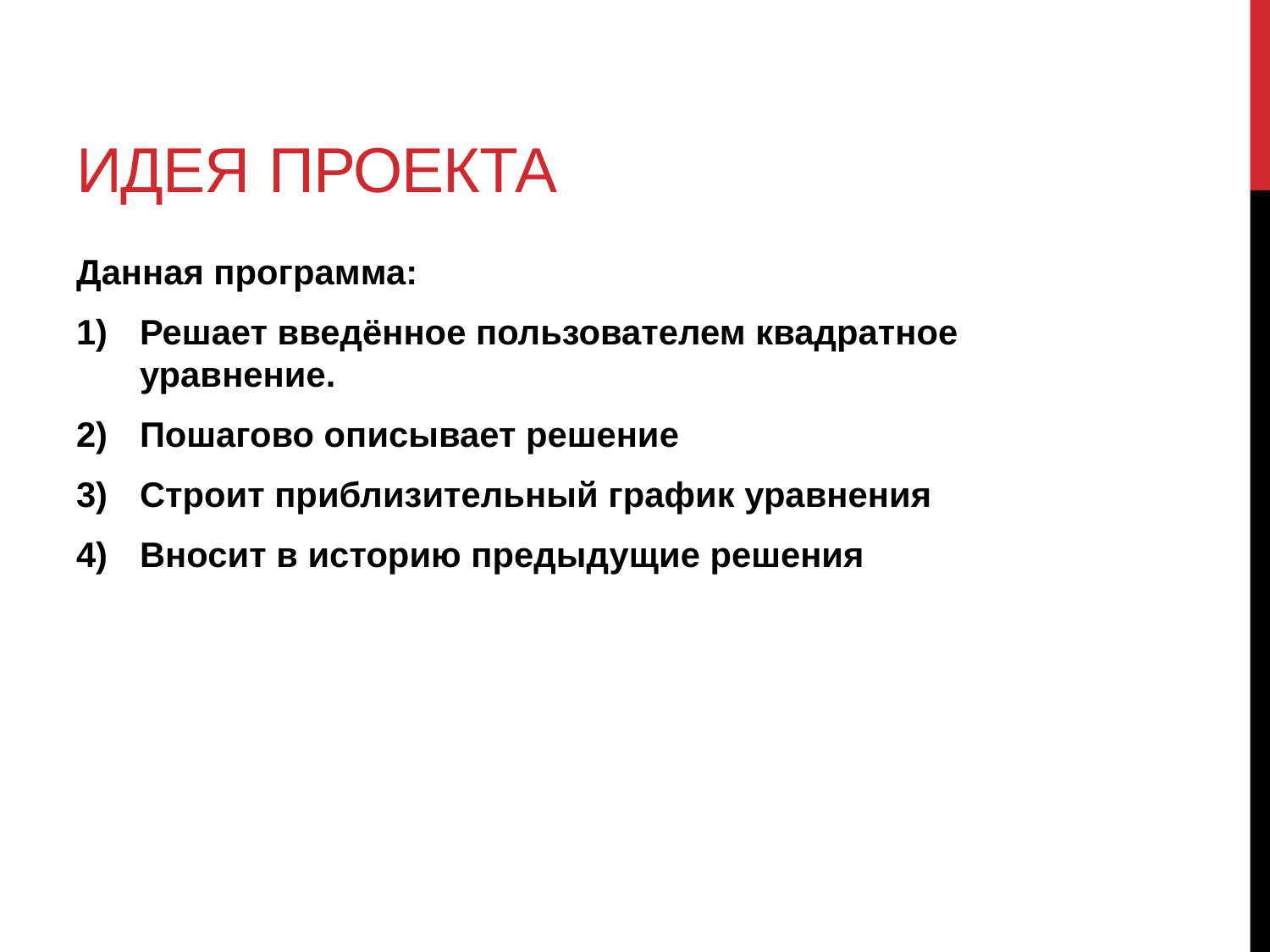

# Идея проекта
Данная программа:
Решает введённое пользователем квадратное уравнение.
Пошагово описывает решение
Строит приблизительный график уравнения
Вносит в историю предыдущие решения